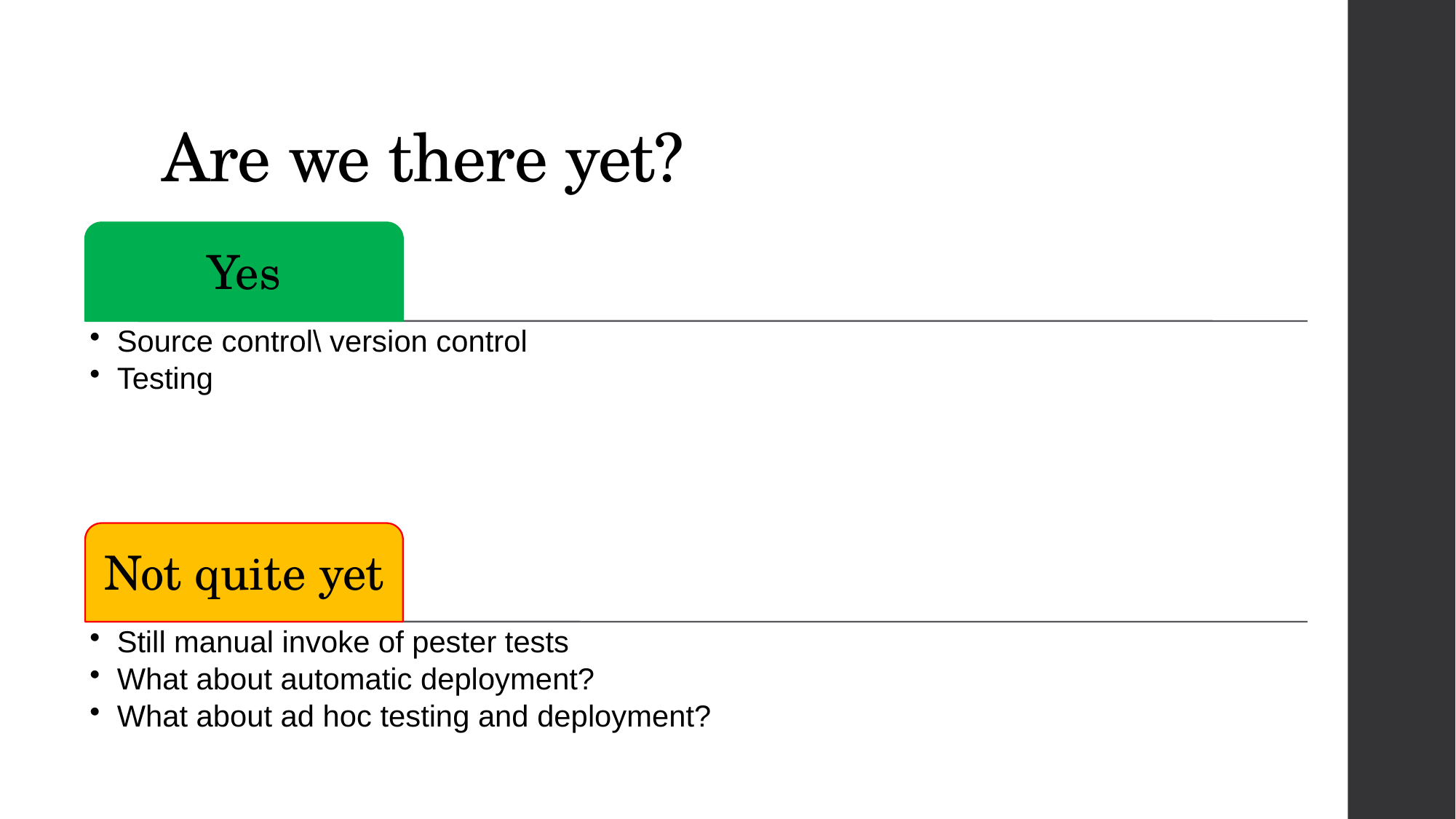

# Are we there yet?

Yes
Source control\ version control
Testing

Not quite yet
Still manual invoke of pester tests
What about automatic deployment?
What about ad hoc testing and deployment?